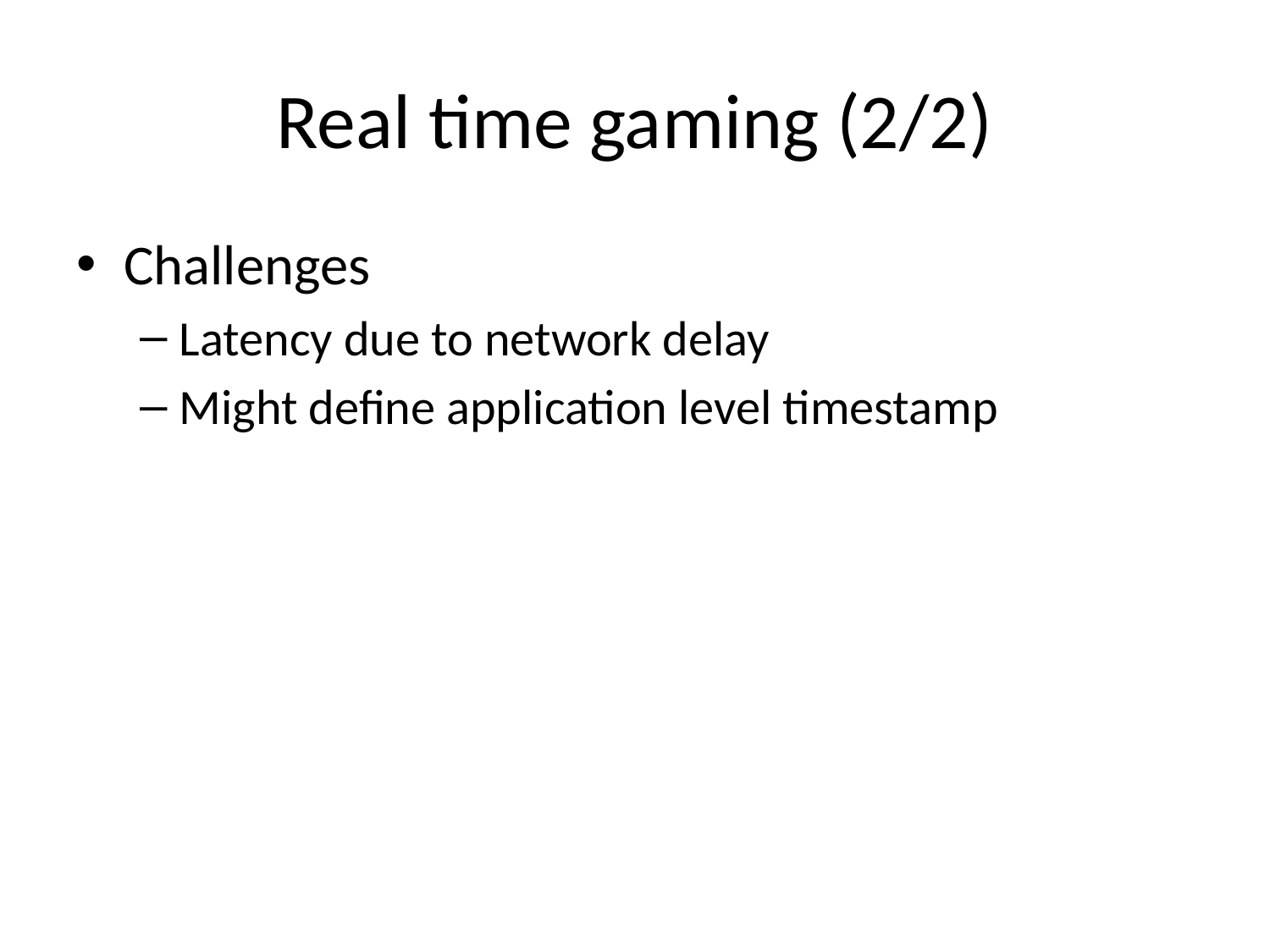

# Real time gaming (2/2)
Challenges
Latency due to network delay
Might define application level timestamp